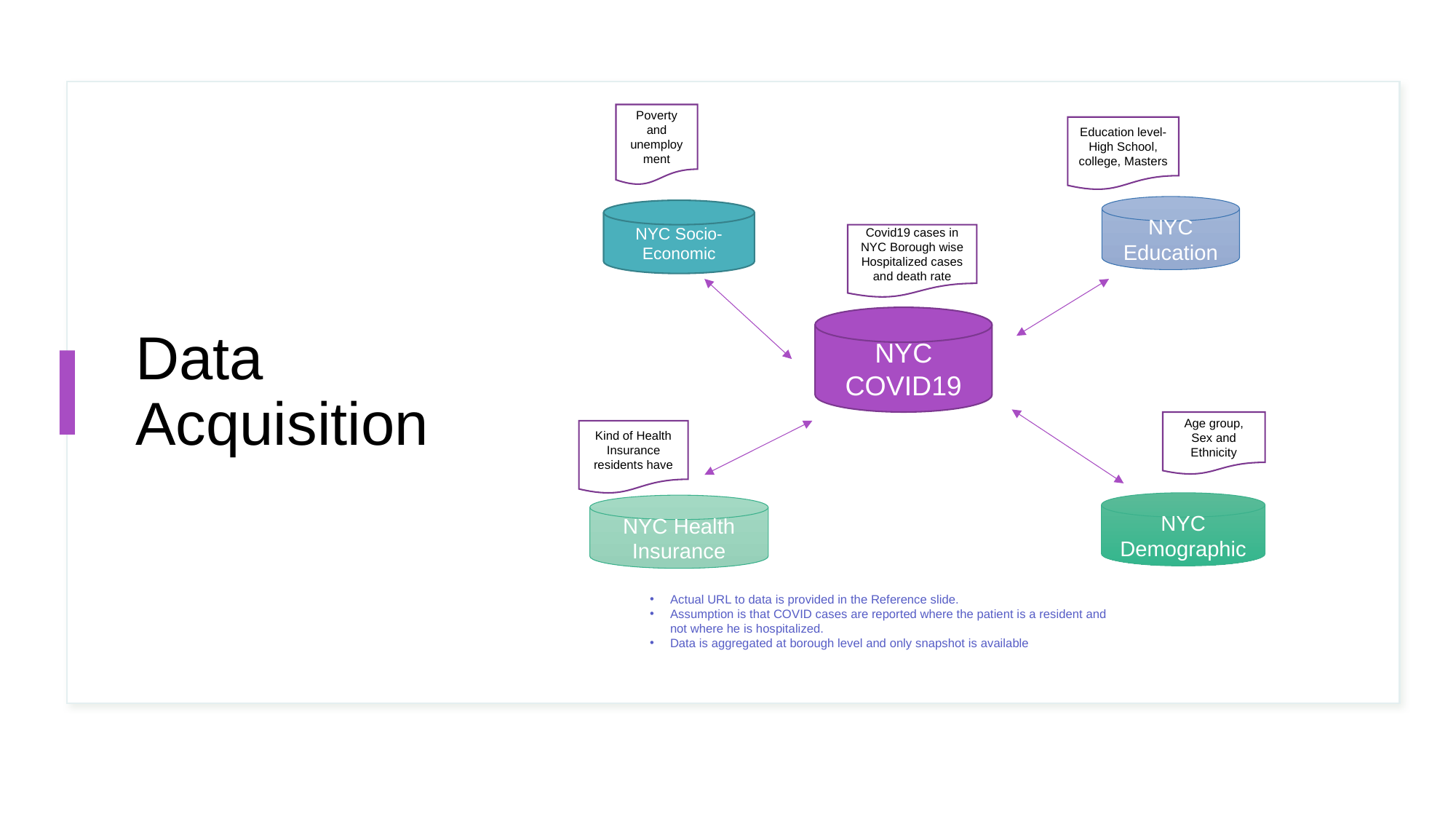

Poverty and unemployment
Education level- High School, college, Masters
# Data Acquisition
NYC Education
NYC Socio-Economic
Covid19 cases in NYC Borough wise
Hospitalized cases and death rate
NYC COVID19

Age group, Sex and Ethnicity
Kind of Health Insurance residents have
NYC Demographic
NYC Health Insurance
Actual URL to data is provided in the Reference slide.
Assumption is that COVID cases are reported where the patient is a resident and not where he is hospitalized.
Data is aggregated at borough level and only snapshot is available